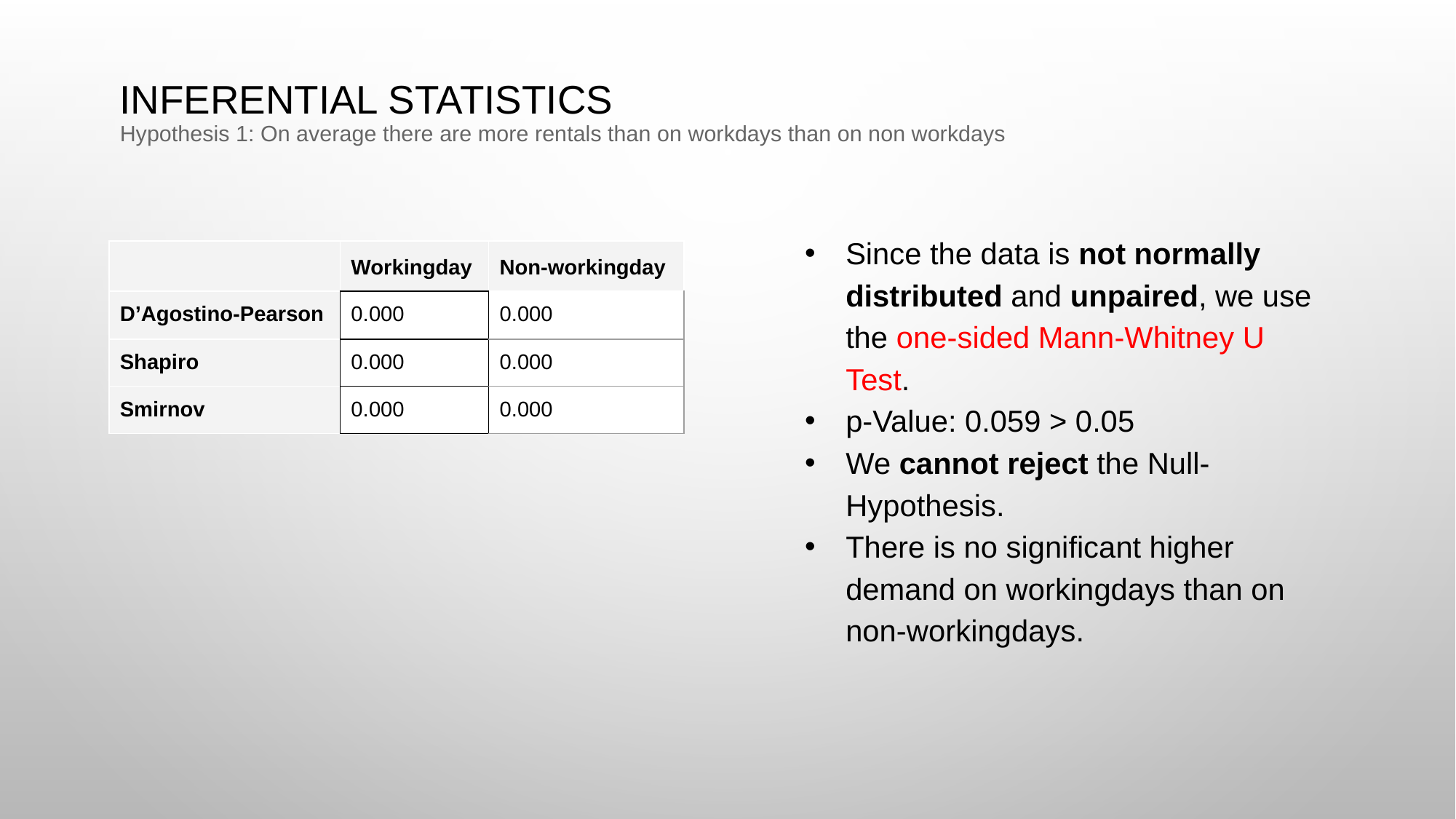

# INFERENTIAL STATISTICS
Hypothesis 1: On average there are more rentals than on workdays than on non workdays
Since the data is not normally distributed and unpaired, we use the one-sided Mann-Whitney U Test.
p-Value: 0.059 > 0.05
We cannot reject the Null-Hypothesis.
There is no significant higher demand on workingdays than on non-workingdays.

|  | Workingday | Non-workingday |
| --- | --- | --- |
| D’Agostino-Pearson | 0.000 | 0.000 |
| Shapiro | 0.000 | 0.000 |
| Smirnov | 0.000 | 0.000 |